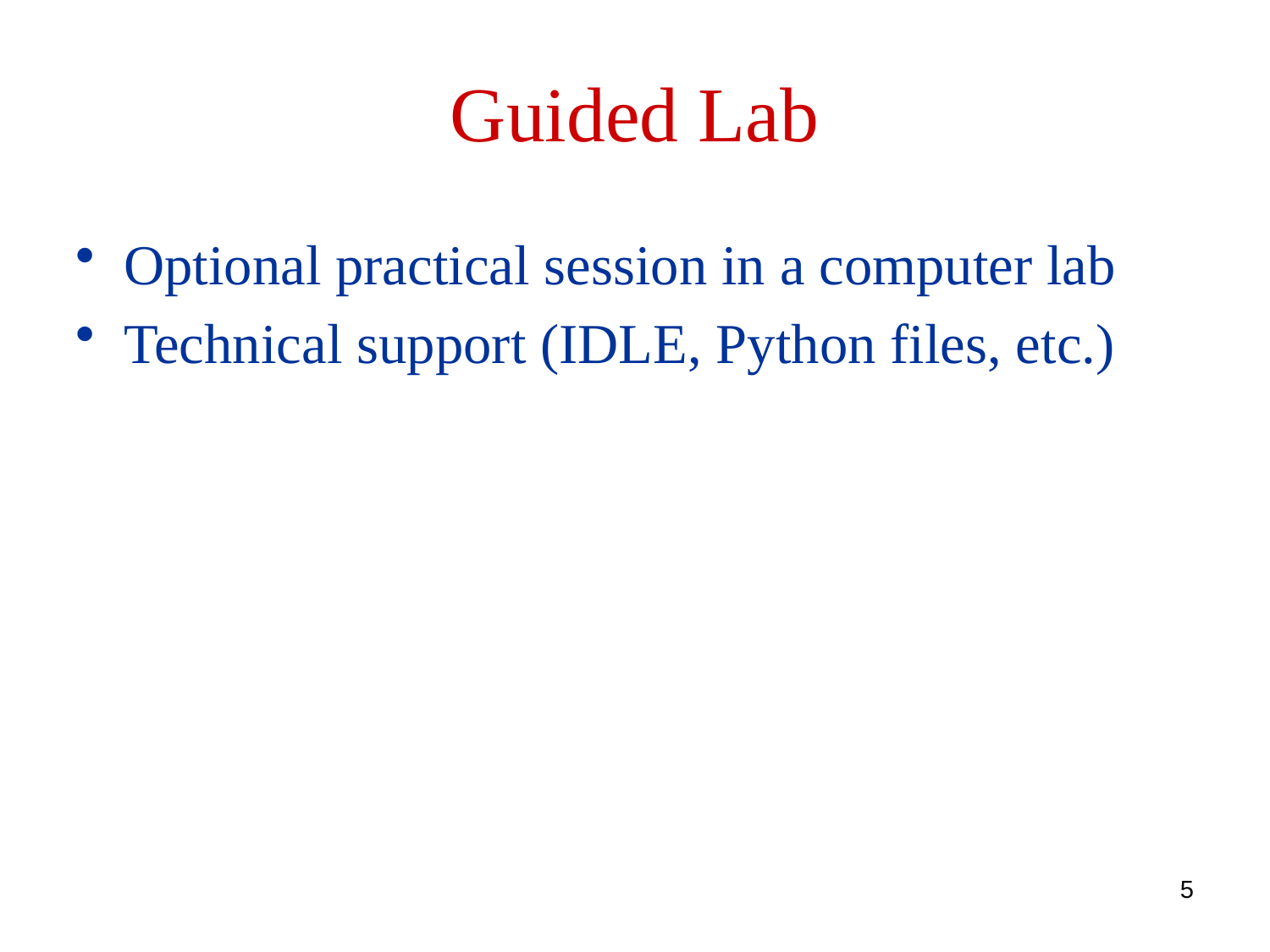

Guided Lab
Optional practical session in a computer lab
Technical support (IDLE, Python files, etc.)
5